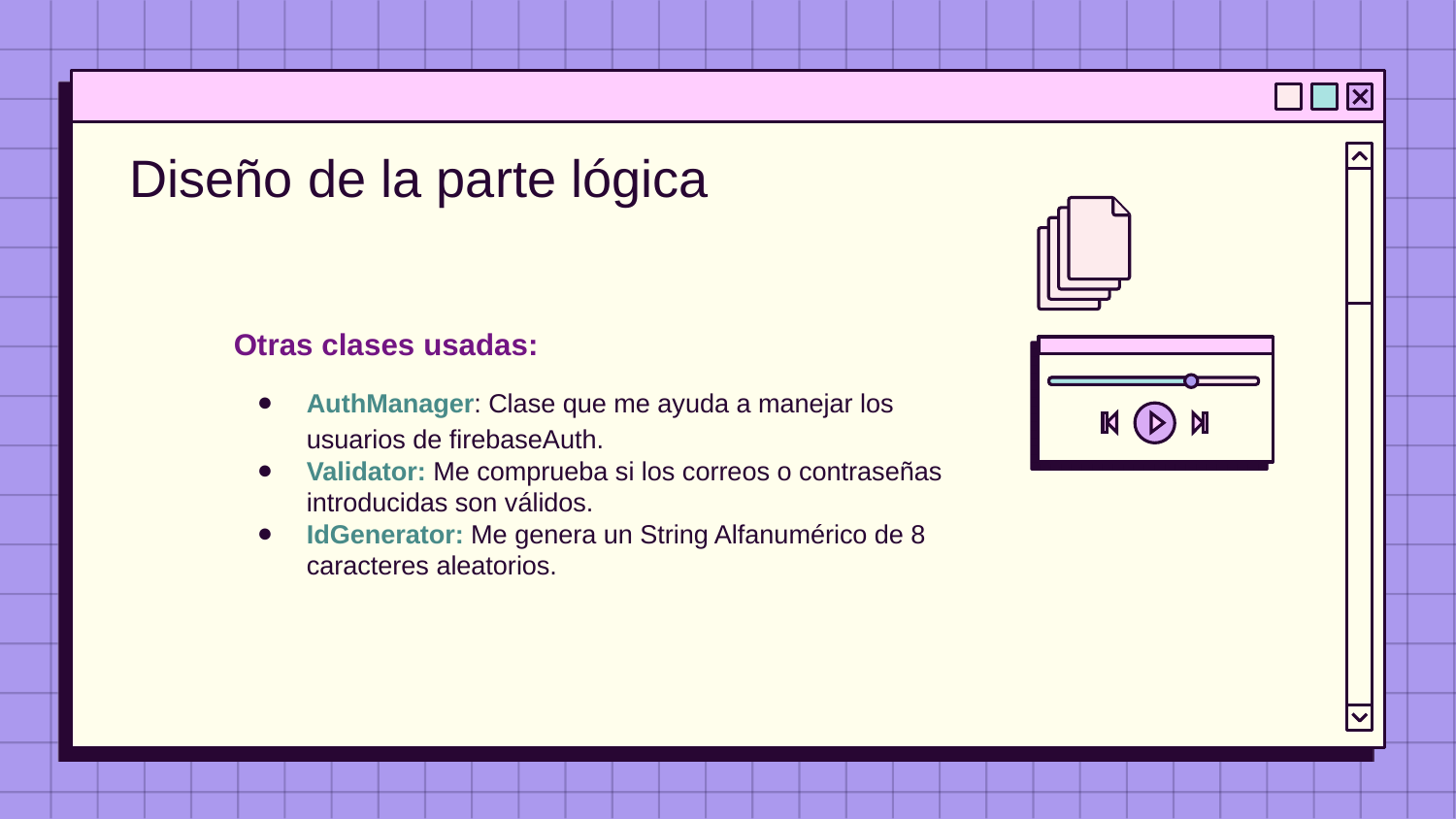

# Diseño de la parte lógica

Otras clases usadas:
AuthManager: Clase que me ayuda a manejar los usuarios de firebaseAuth.
Validator: Me comprueba si los correos o contraseñas introducidas son válidos.
IdGenerator: Me genera un String Alfanumérico de 8 caracteres aleatorios.